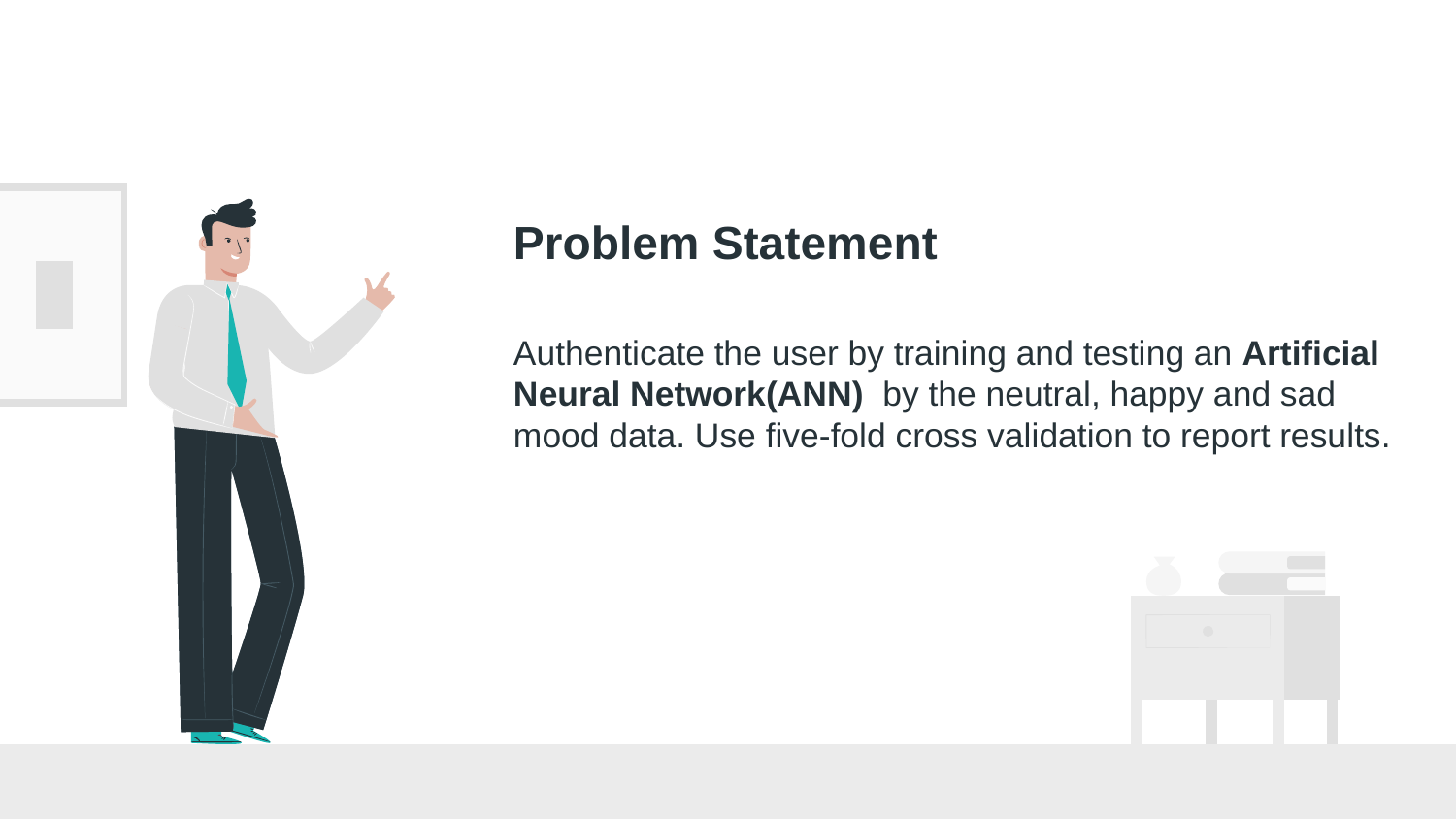

# Problem Statement
Authenticate the user by training and testing an Artificial Neural Network(ANN)  by the neutral, happy and sad mood data. Use five-fold cross validation to report results.